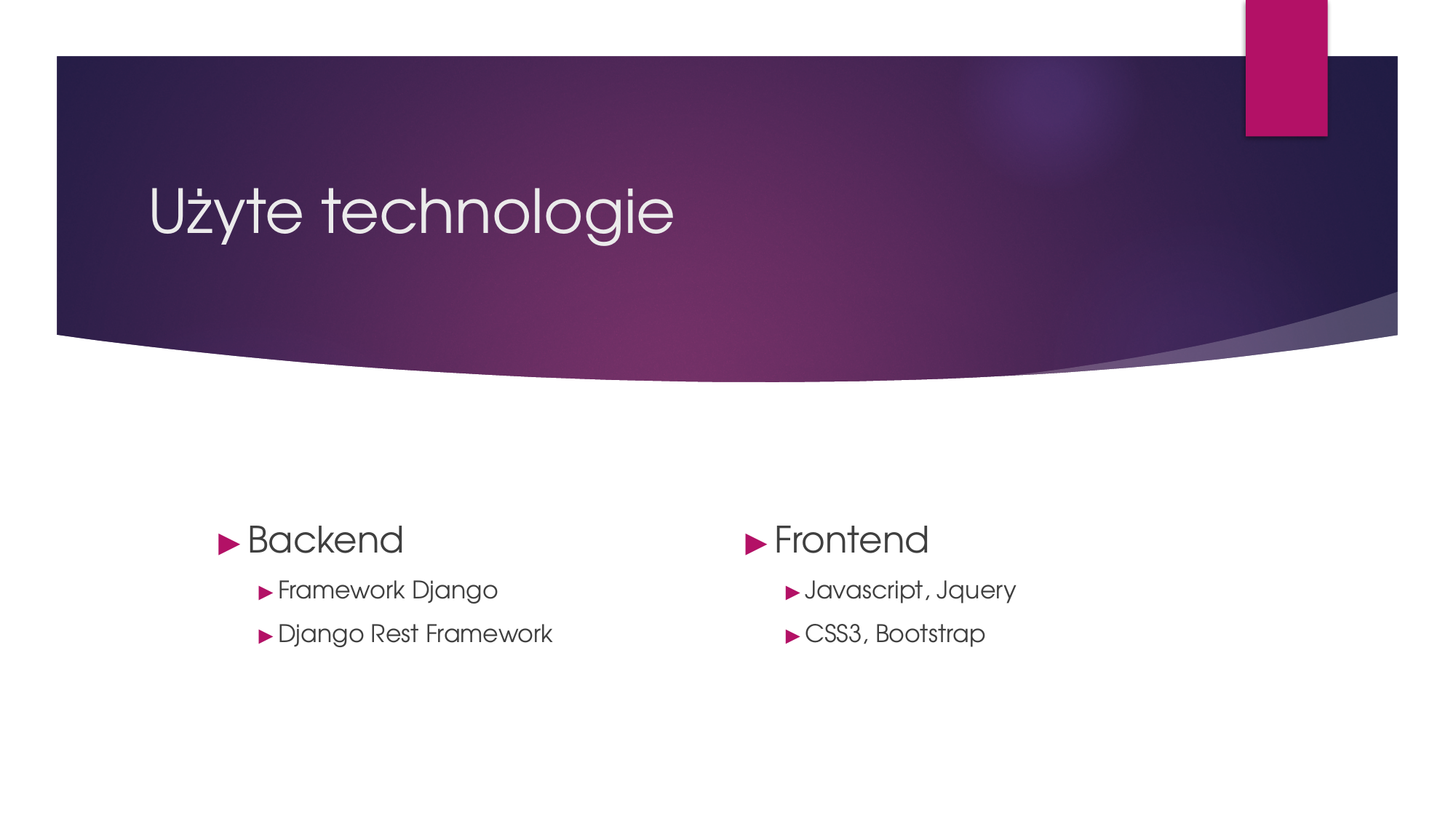

# Użyte technologie
Backend
Framework Django
Django Rest Framework
Frontend
Javascript, Jquery
CSS3, Bootstrap